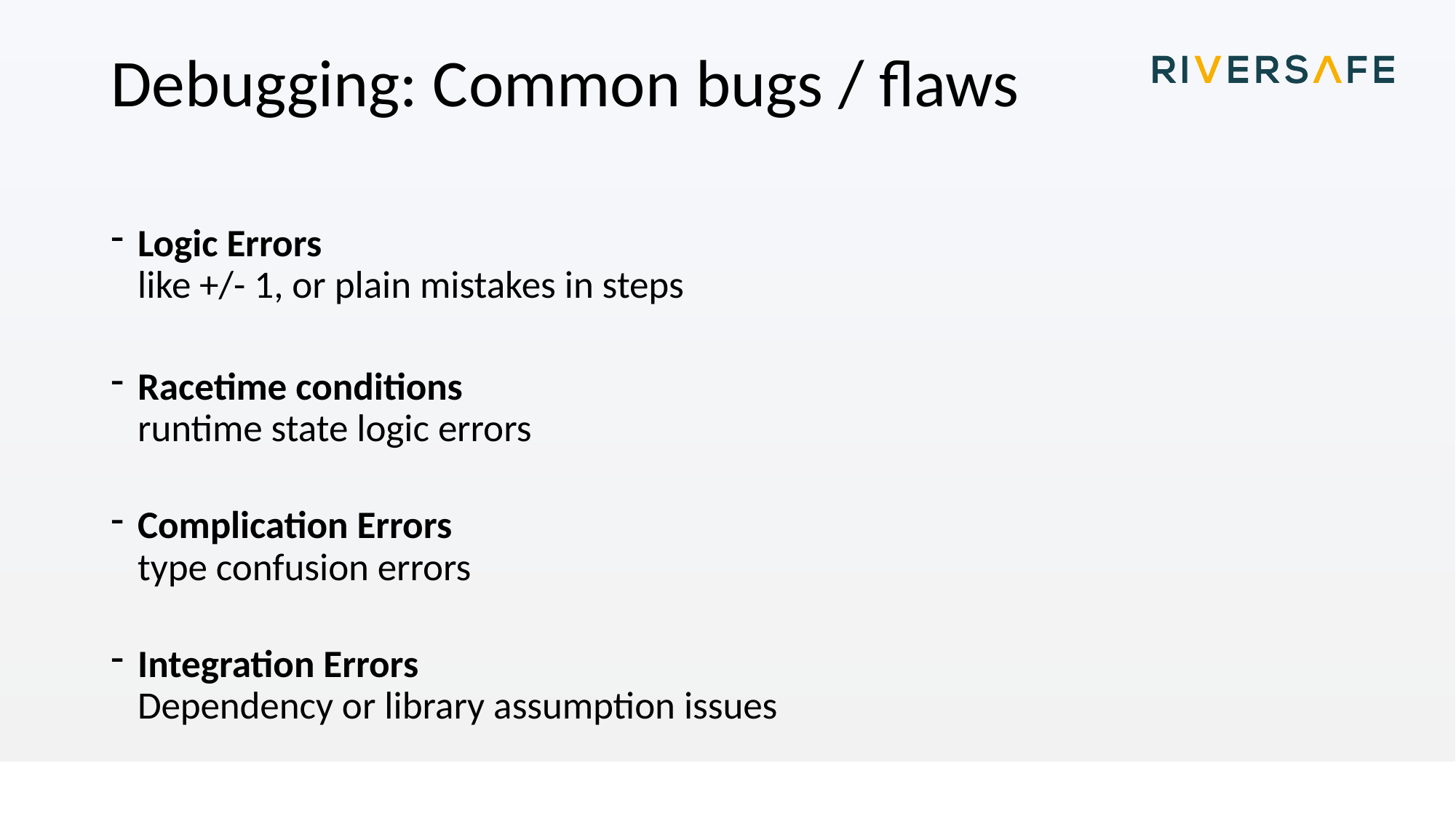

# Debugging: Common bugs / flaws
Logic Errors
like +/- 1, or plain mistakes in steps
Racetime conditions
runtime state logic errors
Complication Errors
type confusion errors
Integration Errors
Dependency or library assumption issues